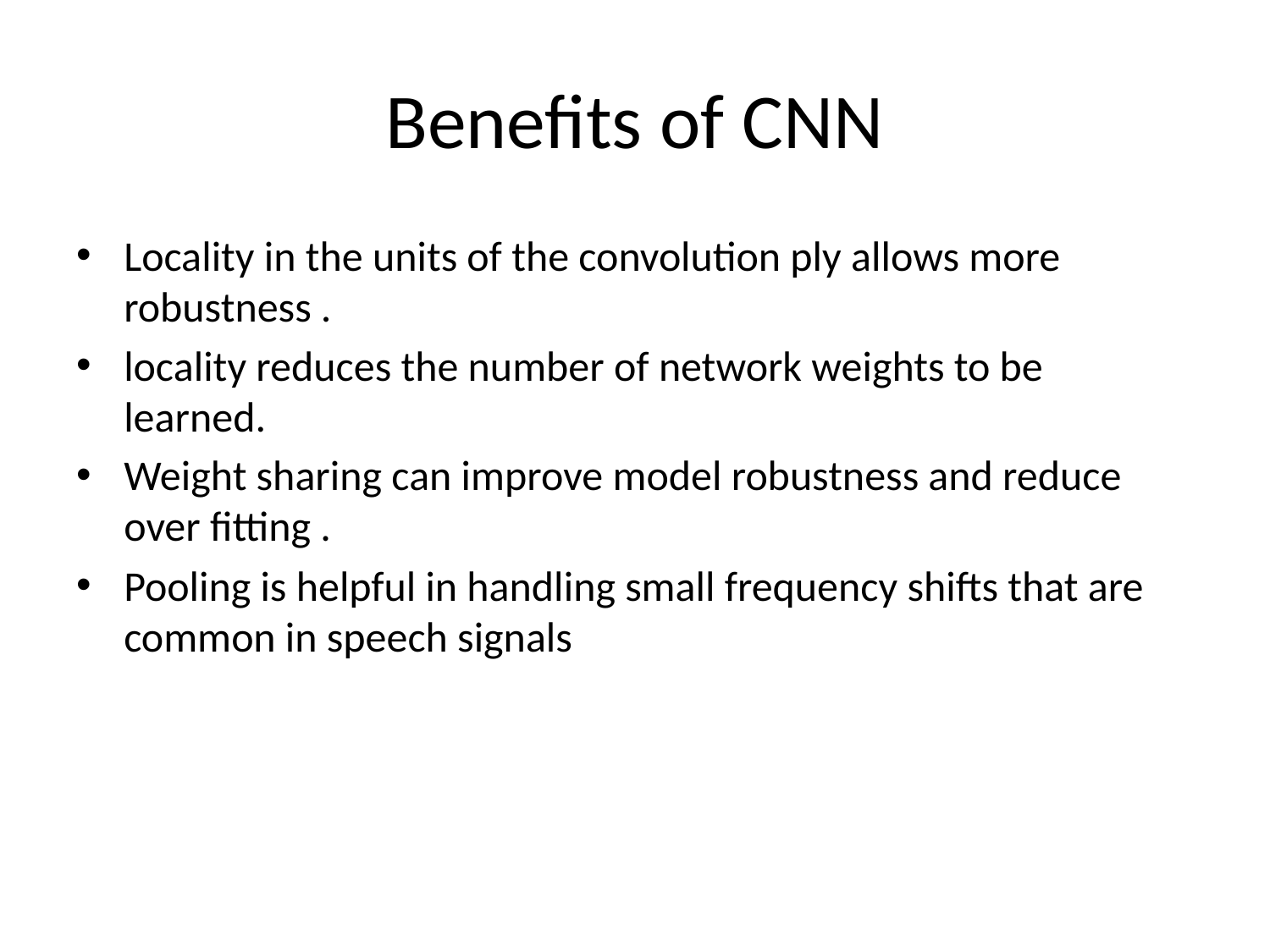

# Benefits of CNN
Locality in the units of the convolution ply allows more robustness .
locality reduces the number of network weights to be learned.
Weight sharing can improve model robustness and reduce over fitting .
Pooling is helpful in handling small frequency shifts that are common in speech signals